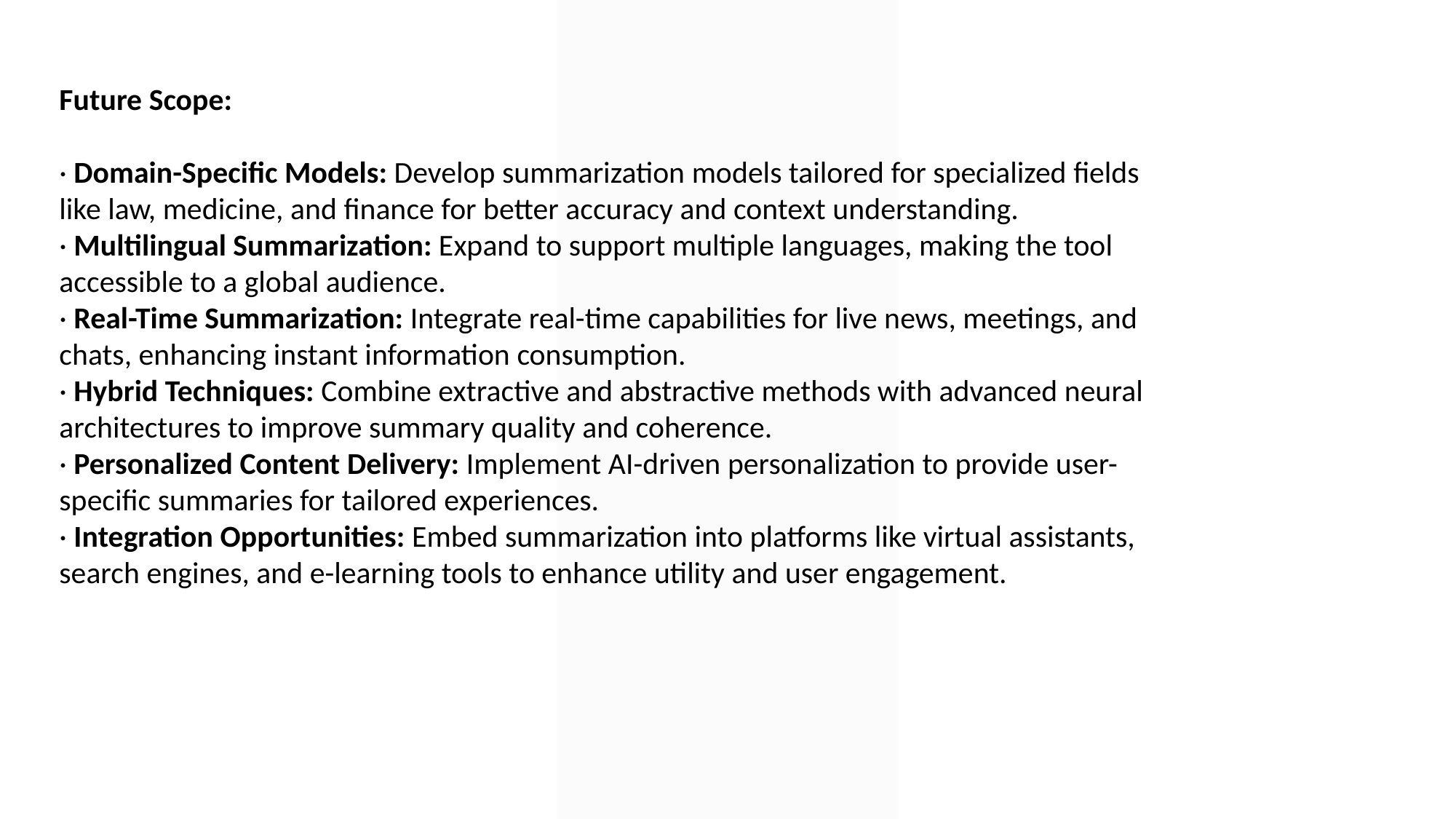

Future Scope:

· Domain-Specific Models: Develop summarization models tailored for specialized fields like law, medicine, and finance for better accuracy and context understanding.
· Multilingual Summarization: Expand to support multiple languages, making the tool accessible to a global audience.
· Real-Time Summarization: Integrate real-time capabilities for live news, meetings, and chats, enhancing instant information consumption.
· Hybrid Techniques: Combine extractive and abstractive methods with advanced neural architectures to improve summary quality and coherence.
· Personalized Content Delivery: Implement AI-driven personalization to provide user-specific summaries for tailored experiences.
· Integration Opportunities: Embed summarization into platforms like virtual assistants, search engines, and e-learning tools to enhance utility and user engagement.